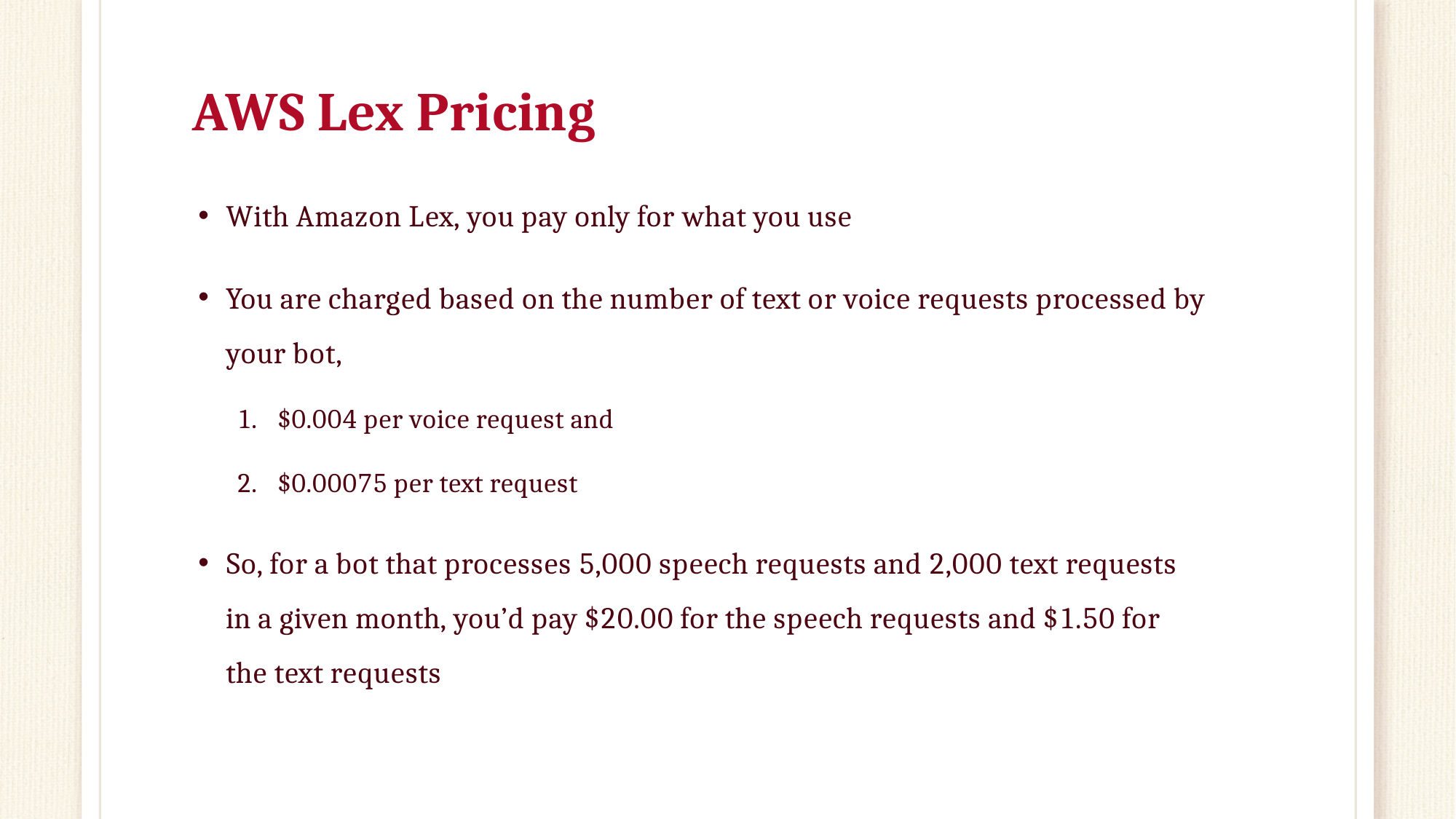

# AWS Lex Pricing
With Amazon Lex, you pay only for what you use
You are charged based on the number of text or voice requests processed by your bot,
$0.004 per voice request and
$0.00075 per text request
So, for a bot that processes 5,000 speech requests and 2,000 text requests in a given month, you’d pay $20.00 for the speech requests and $1.50 for the text requests